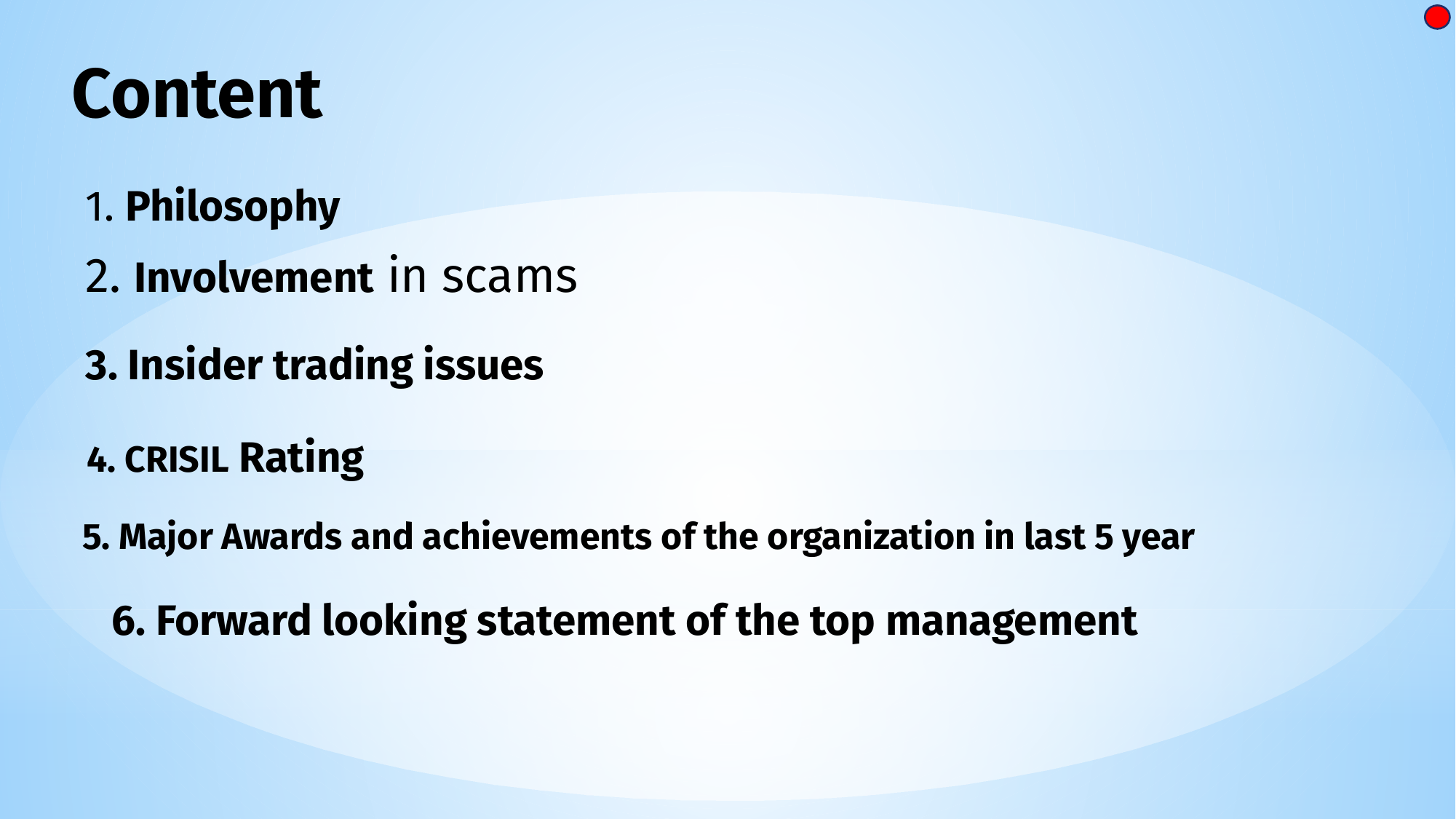

# Content
1. Philosophy
2. Involvement in scams

3. Insider trading issues
 4. CRISIL Rating
 5. Major Awards and achievements of the organization in last 5 year

6. Forward looking statement of the top management